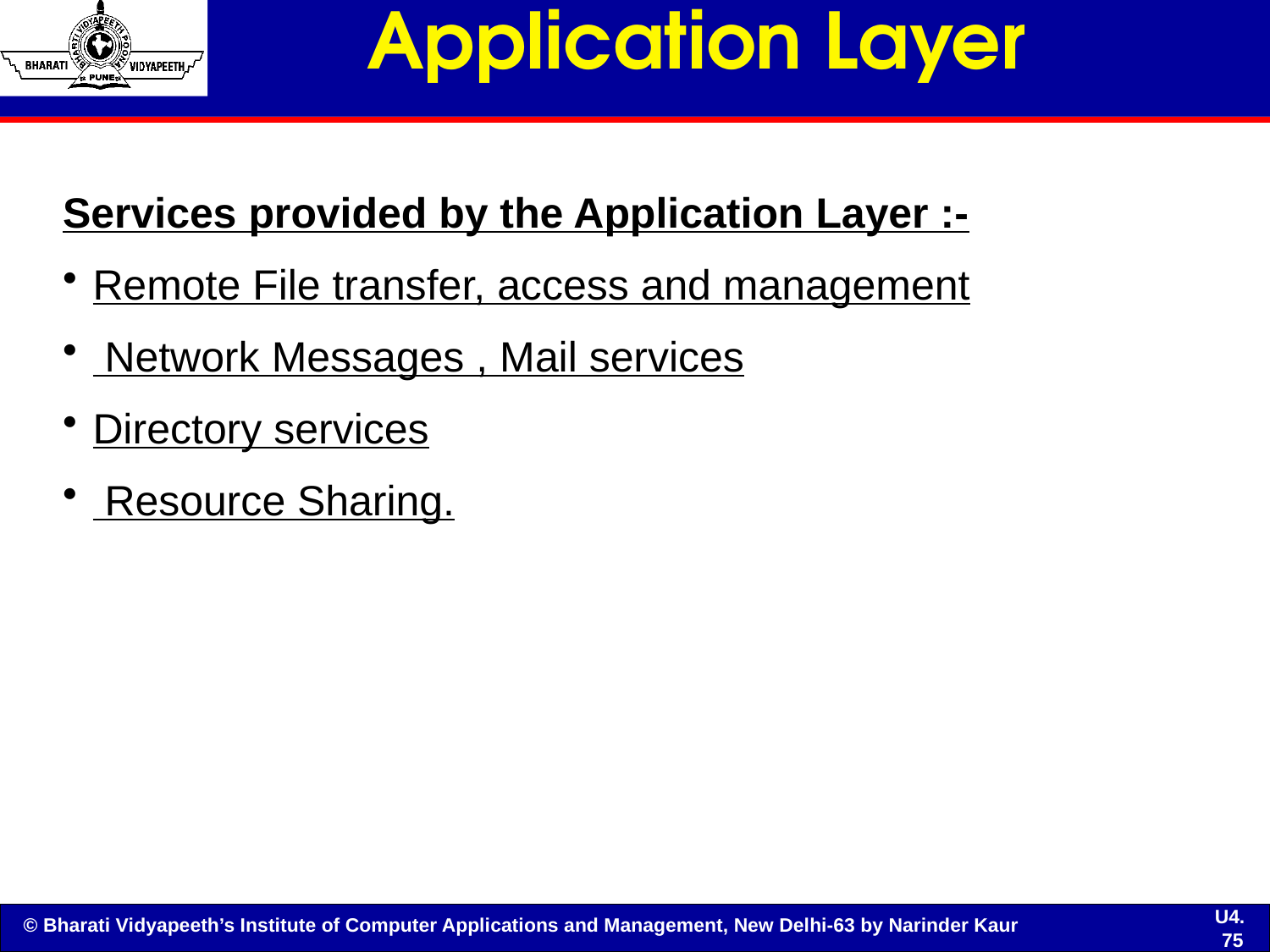

# Application Layer
Services provided by the Application Layer :-
Remote File transfer, access and management
 Network Messages , Mail services
Directory services
 Resource Sharing.